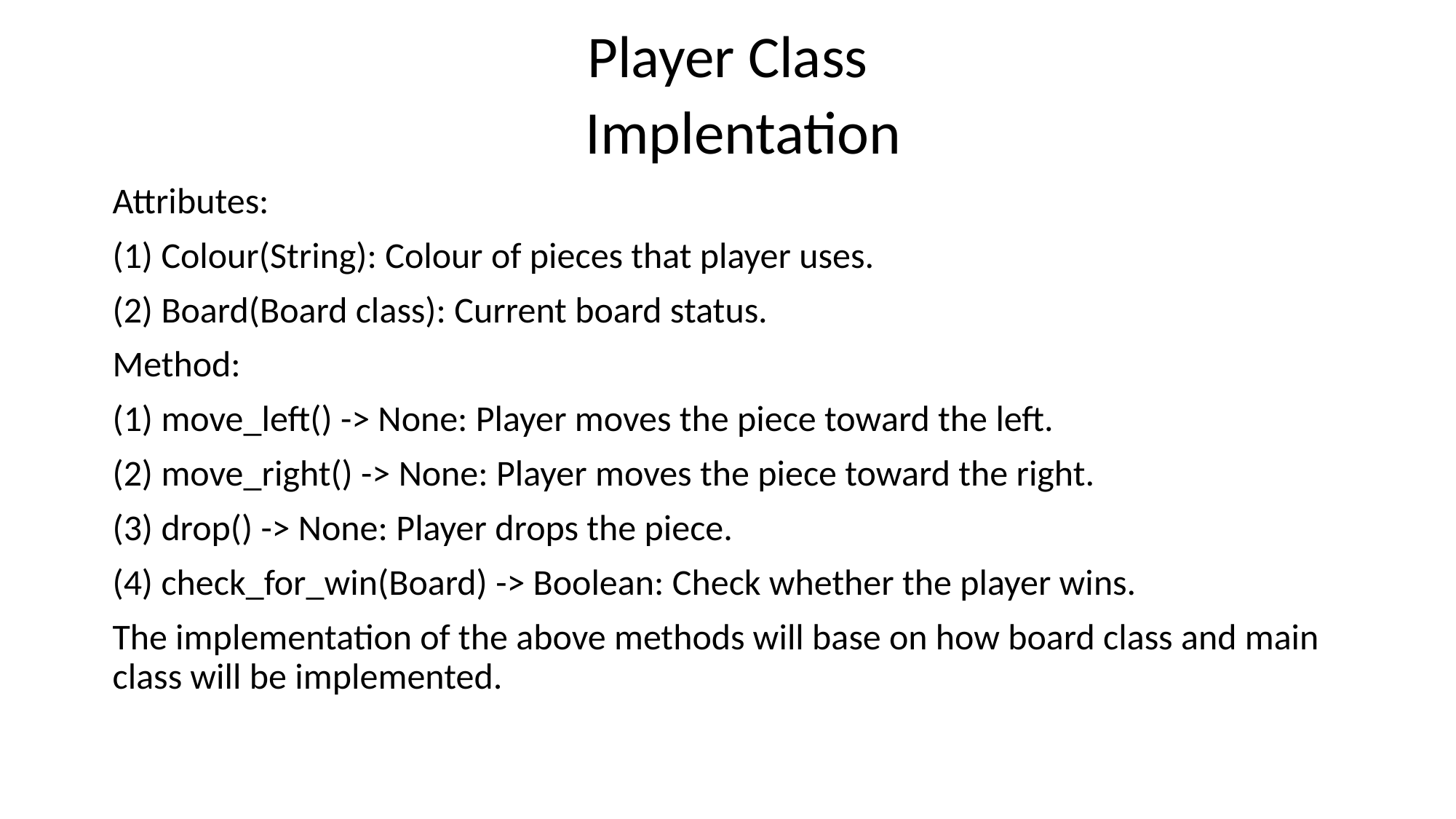

# Player Class
Implentation
Attributes:
(1) Colour(String): Colour of pieces that player uses.
(2) Board(Board class): Current board status.
Method:
(1) move_left() -> None: Player moves the piece toward the left.
(2) move_right() -> None: Player moves the piece toward the right.
(3) drop() -> None: Player drops the piece.
(4) check_for_win(Board) -> Boolean: Check whether the player wins.
The implementation of the above methods will base on how board class and main class will be implemented.